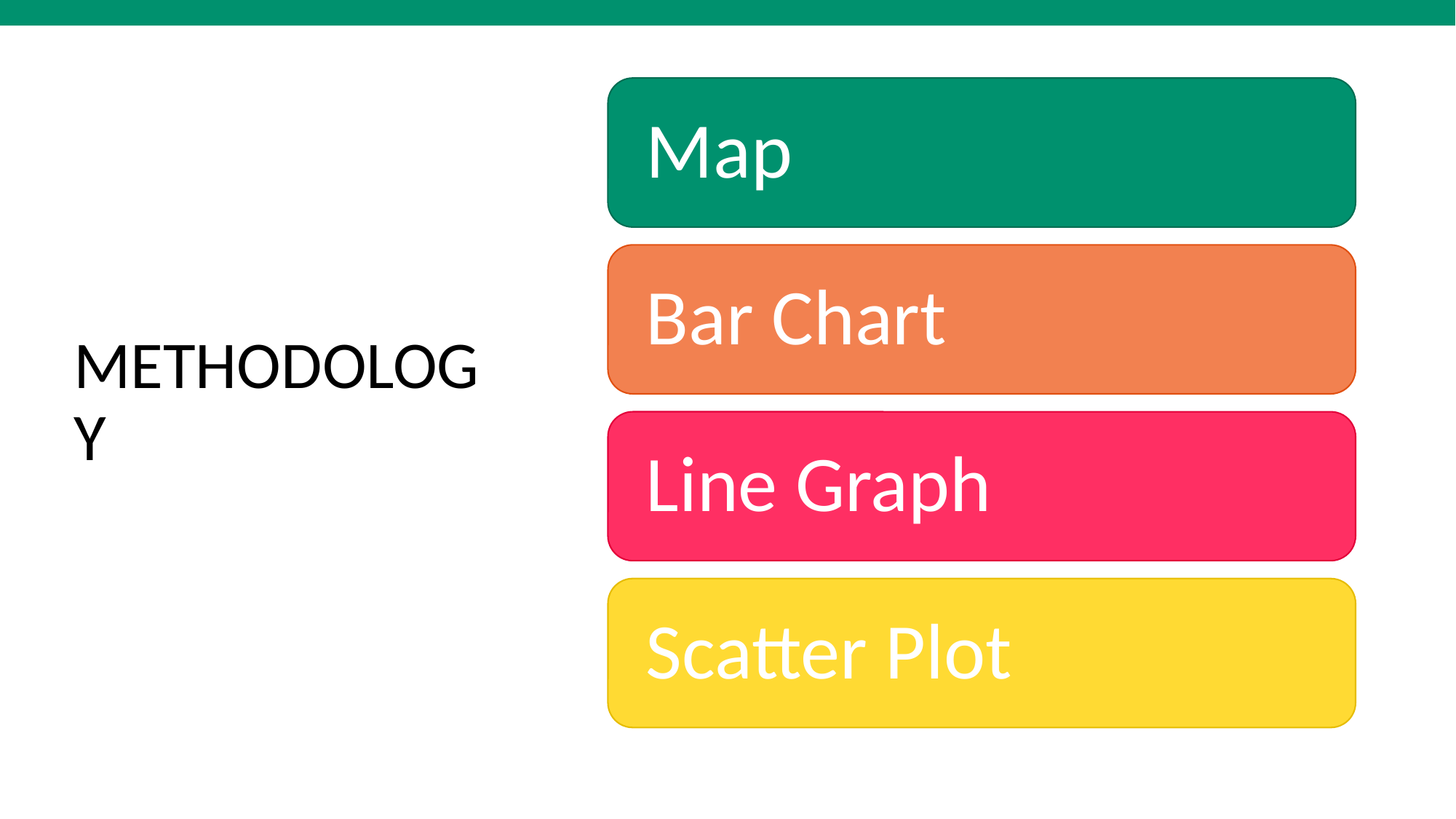

# METHODOLOGY
Map
Bar Chart
Line Graph
Scatter Plot